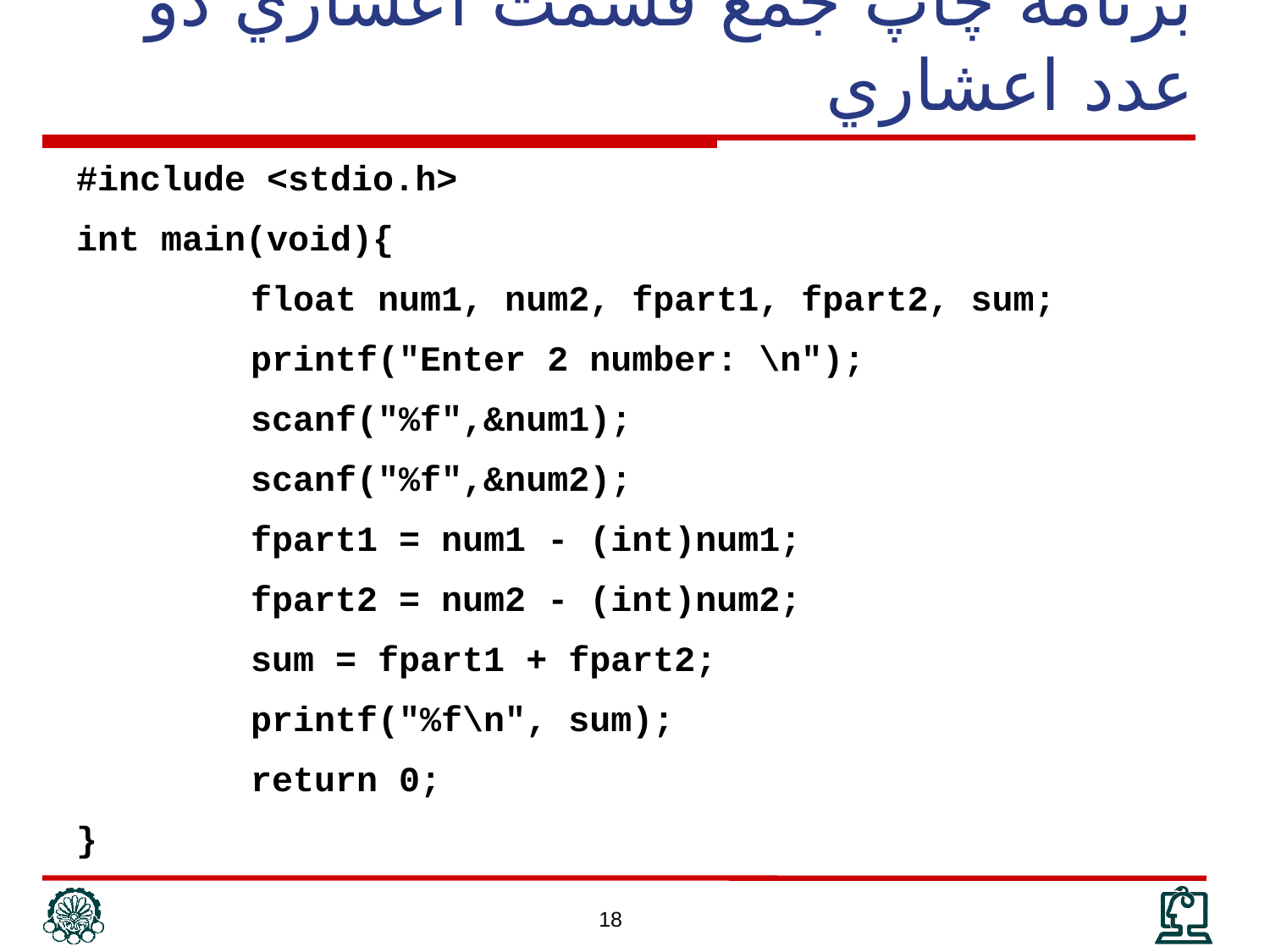

برنامه چاپ جمع قسمت اعشاري دو عدد اعشاري
#include <stdio.h>
int main(void){
		float num1, num2, fpart1, fpart2, sum;
		printf("Enter 2 number: \n");
		scanf("%f",&num1);
		scanf("%f",&num2);
		fpart1 = num1 - (int)num1;
		fpart2 = num2 - (int)num2;
		sum = fpart1 + fpart2;
		printf("%f\n", sum);
		return 0;
}

18